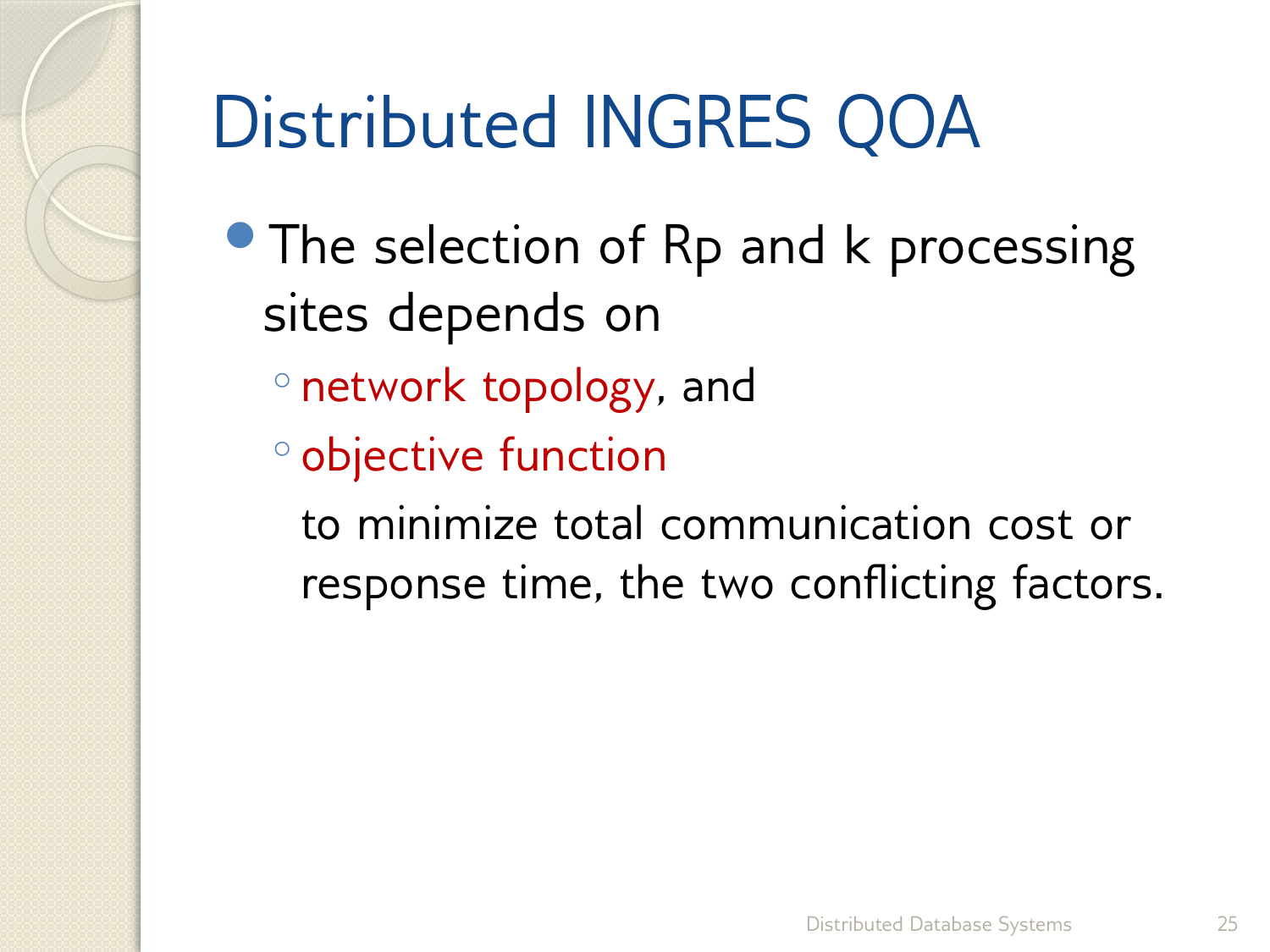

# Distributed INGRES QOA
The selection of Rp and k processing sites depends on
network topology, and
objective function
	to minimize total communication cost or response time, the two conflicting factors.

Distributed Database Systems
25